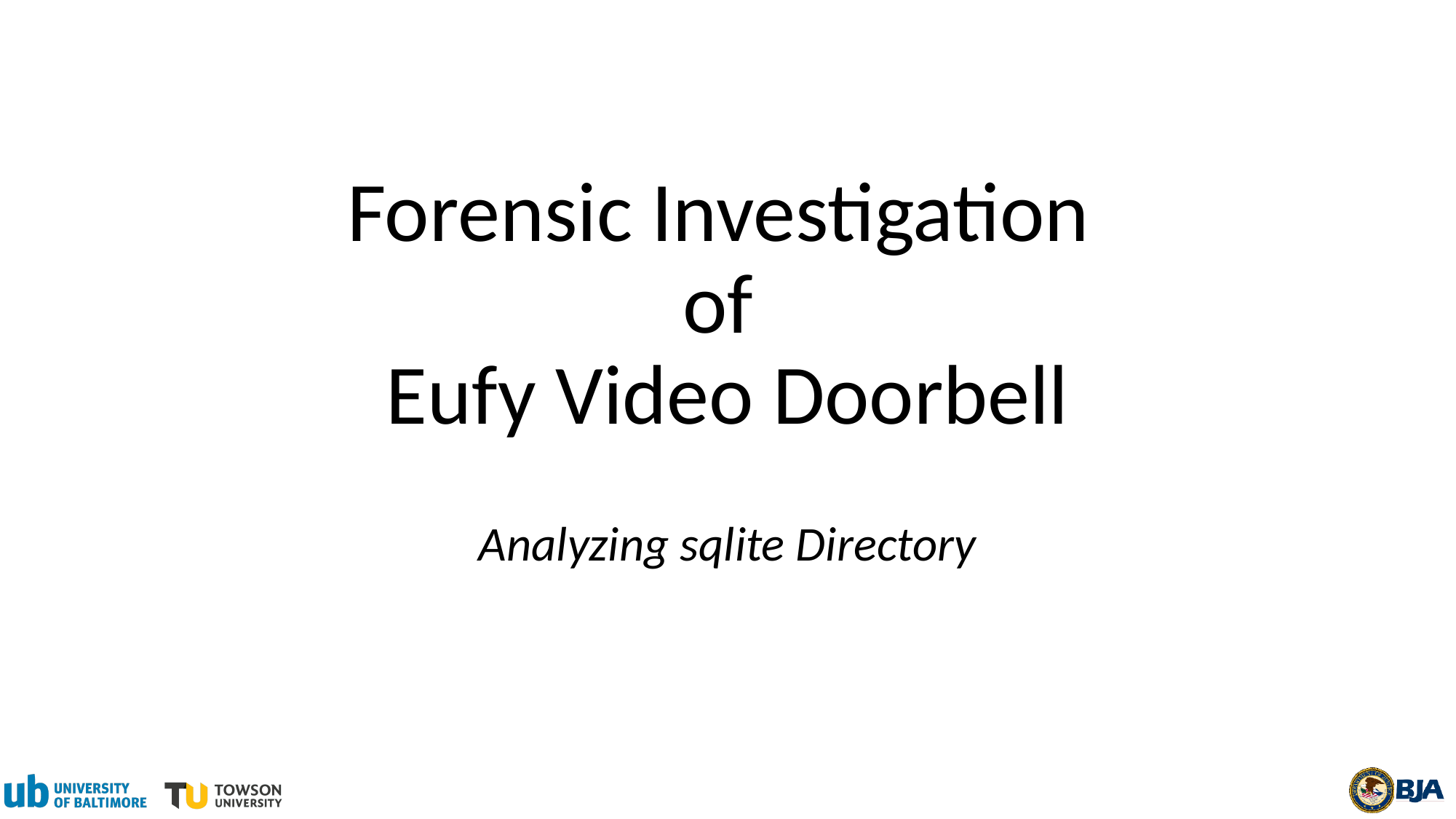

# Forensic Investigation of Eufy Video Doorbell
Analyzing sqlite Directory